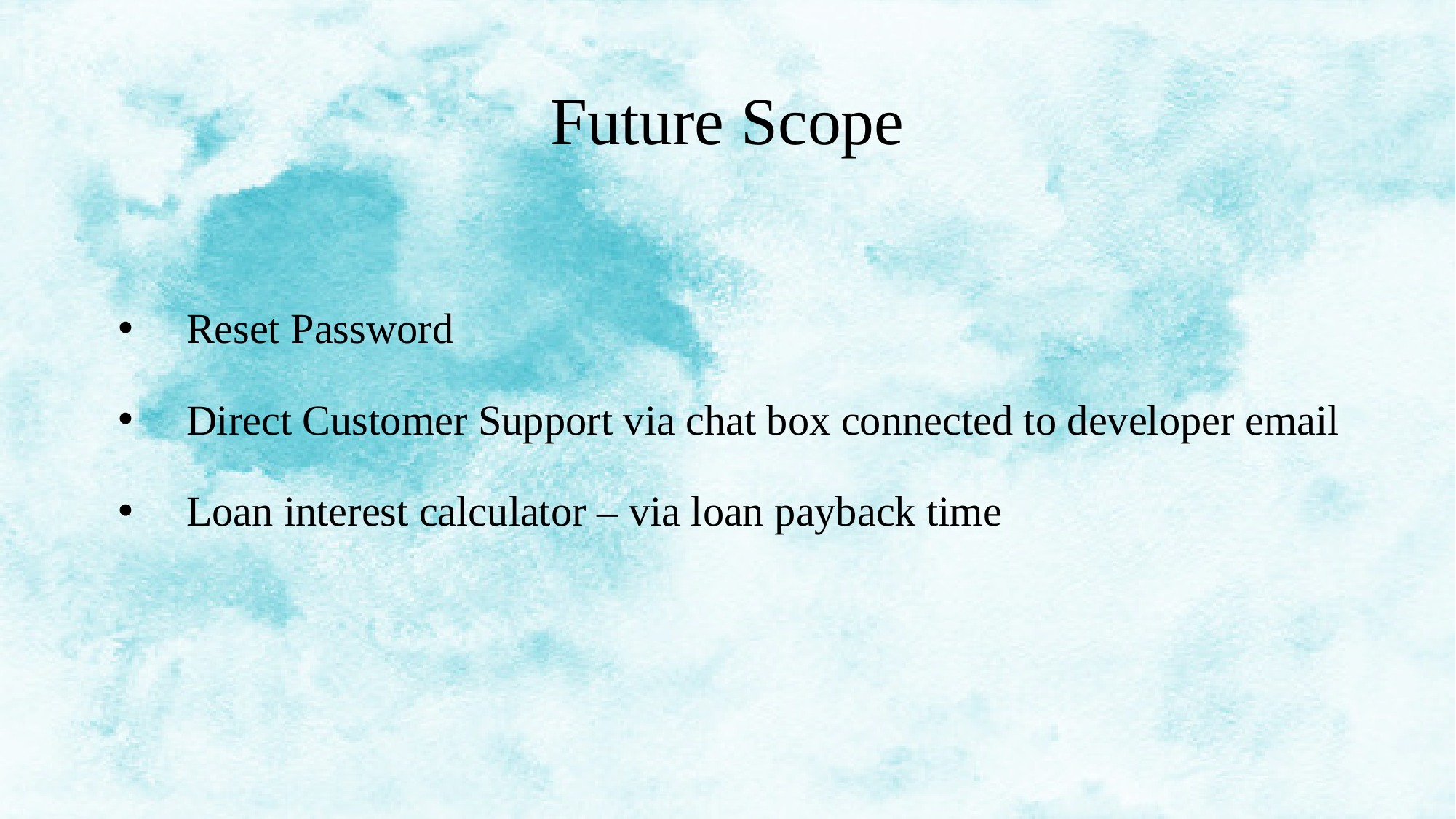

# Future Scope

Reset Password

Direct Customer Support via chat box connected to developer email

Loan interest calculator – via loan payback time